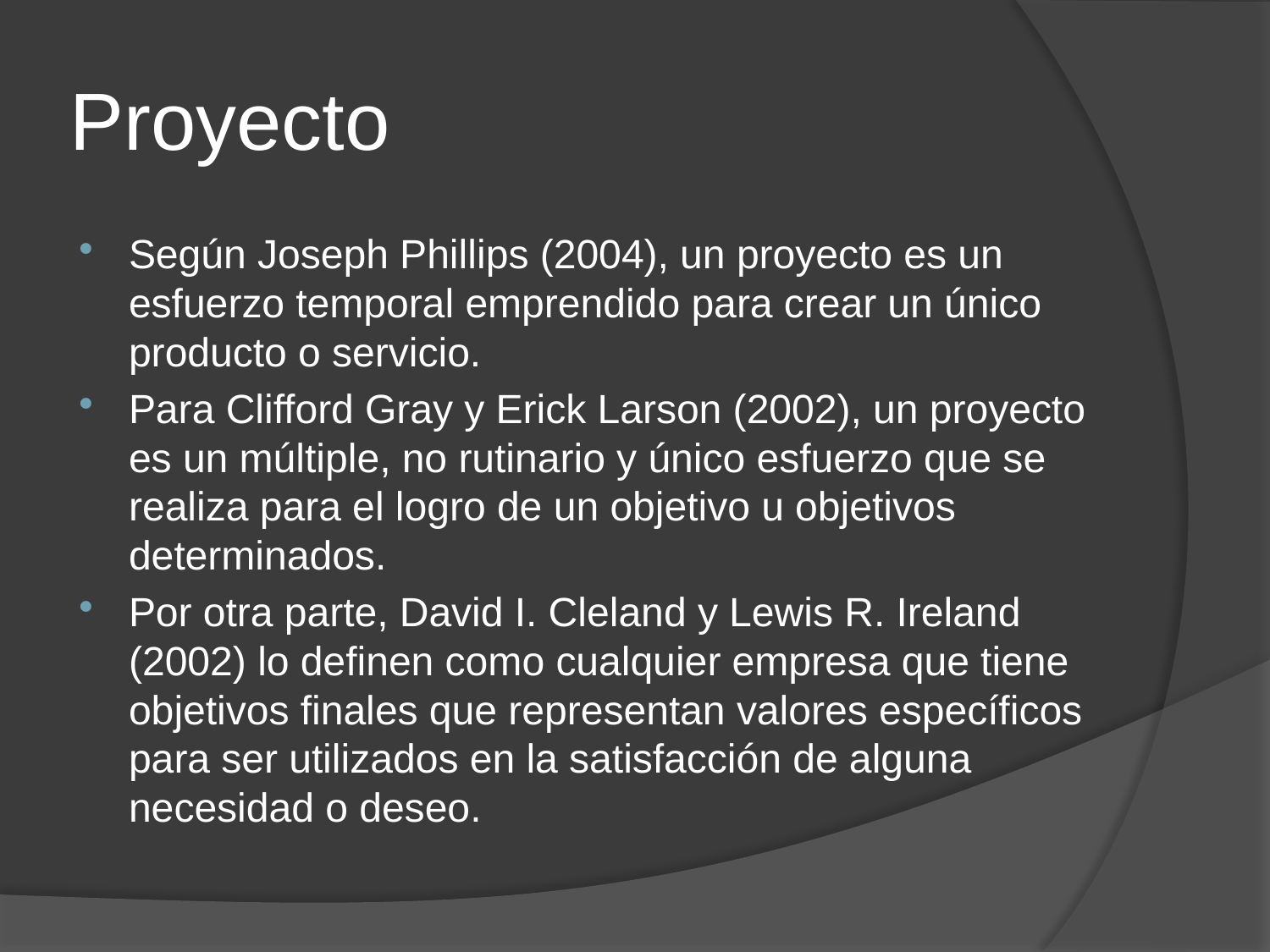

# Proyecto
Según Joseph Phillips (2004), un proyecto es un esfuerzo temporal emprendido para crear un único producto o servicio.
Para Clifford Gray y Erick Larson (2002), un proyecto es un múltiple, no rutinario y único esfuerzo que se realiza para el logro de un objetivo u objetivos determinados.
Por otra parte, David I. Cleland y Lewis R. Ireland (2002) lo definen como cualquier empresa que tiene objetivos finales que representan valores específicos para ser utilizados en la satisfacción de alguna necesidad o deseo.